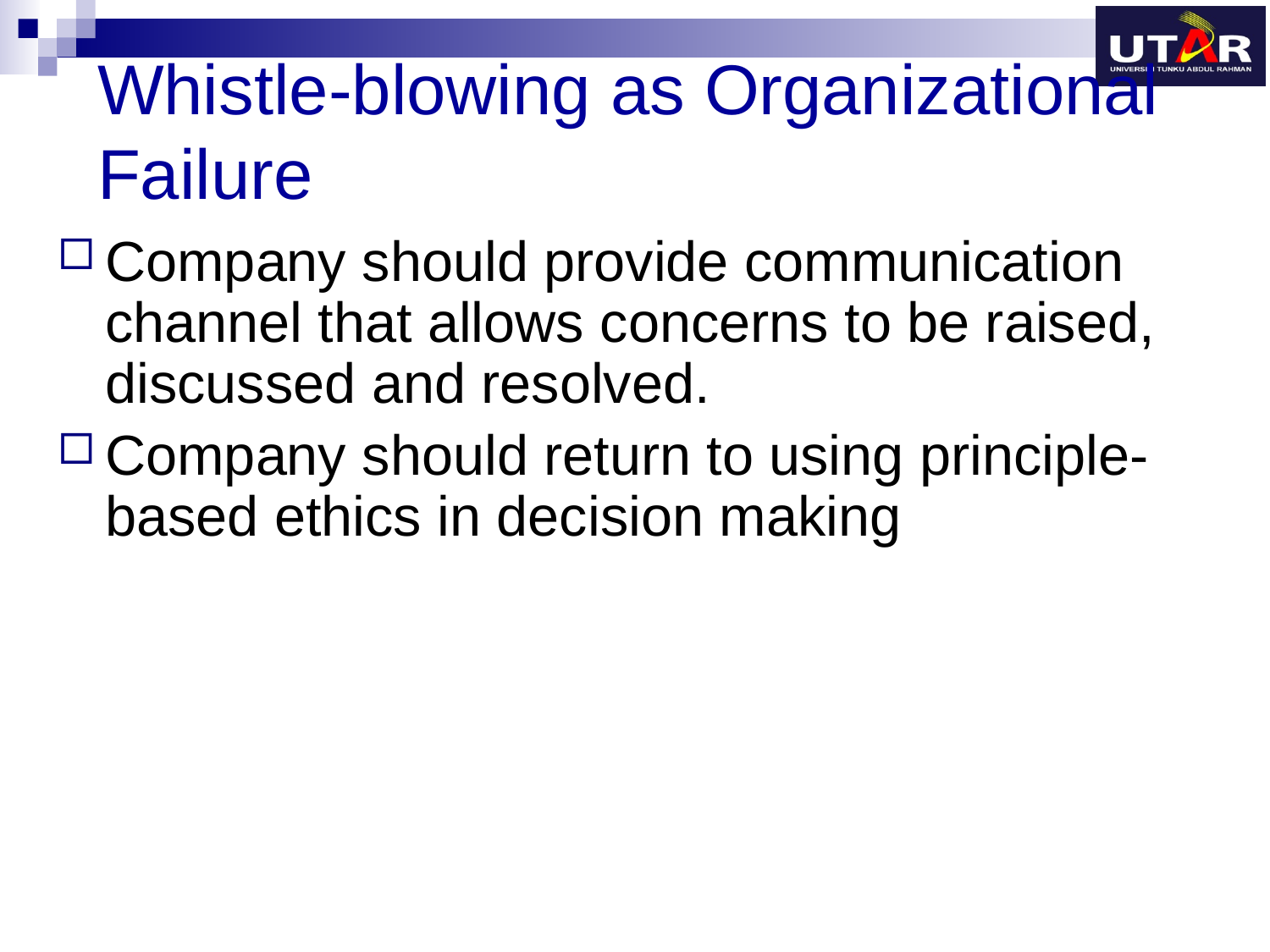

# Whistle-blowing as Organizational Failure
Company should provide communication channel that allows concerns to be raised, discussed and resolved.
Company should return to using principle-based ethics in decision making